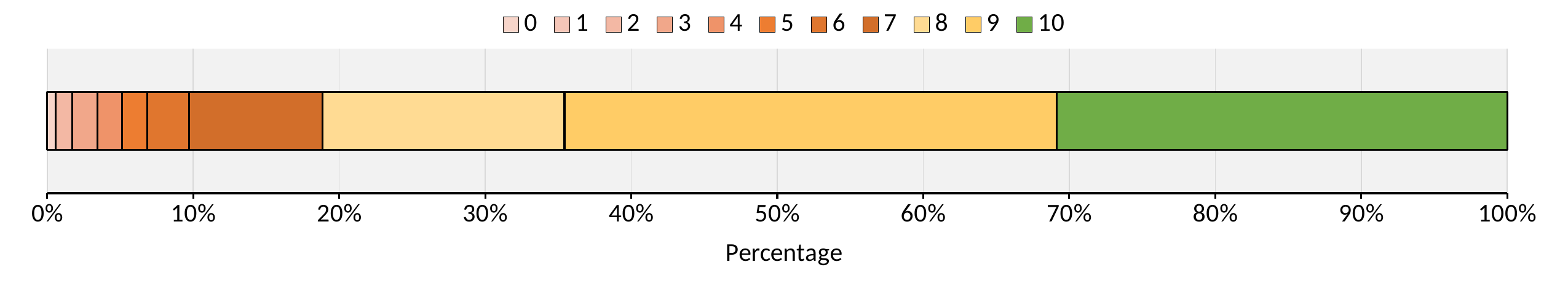

### Chart

| Category | 0 | 1 | 2 | 3 | 4 | 5 | 6 | 7 | 8 | 9 | 10 |
|---|---|---|---|---|---|---|---|---|---|---|---|
| Total | 1.0 | 0.0 | 2.0 | 3.0 | 3.0 | 3.0 | 5.0 | 16.0 | 29.0 | 59.0 | 54.0 |